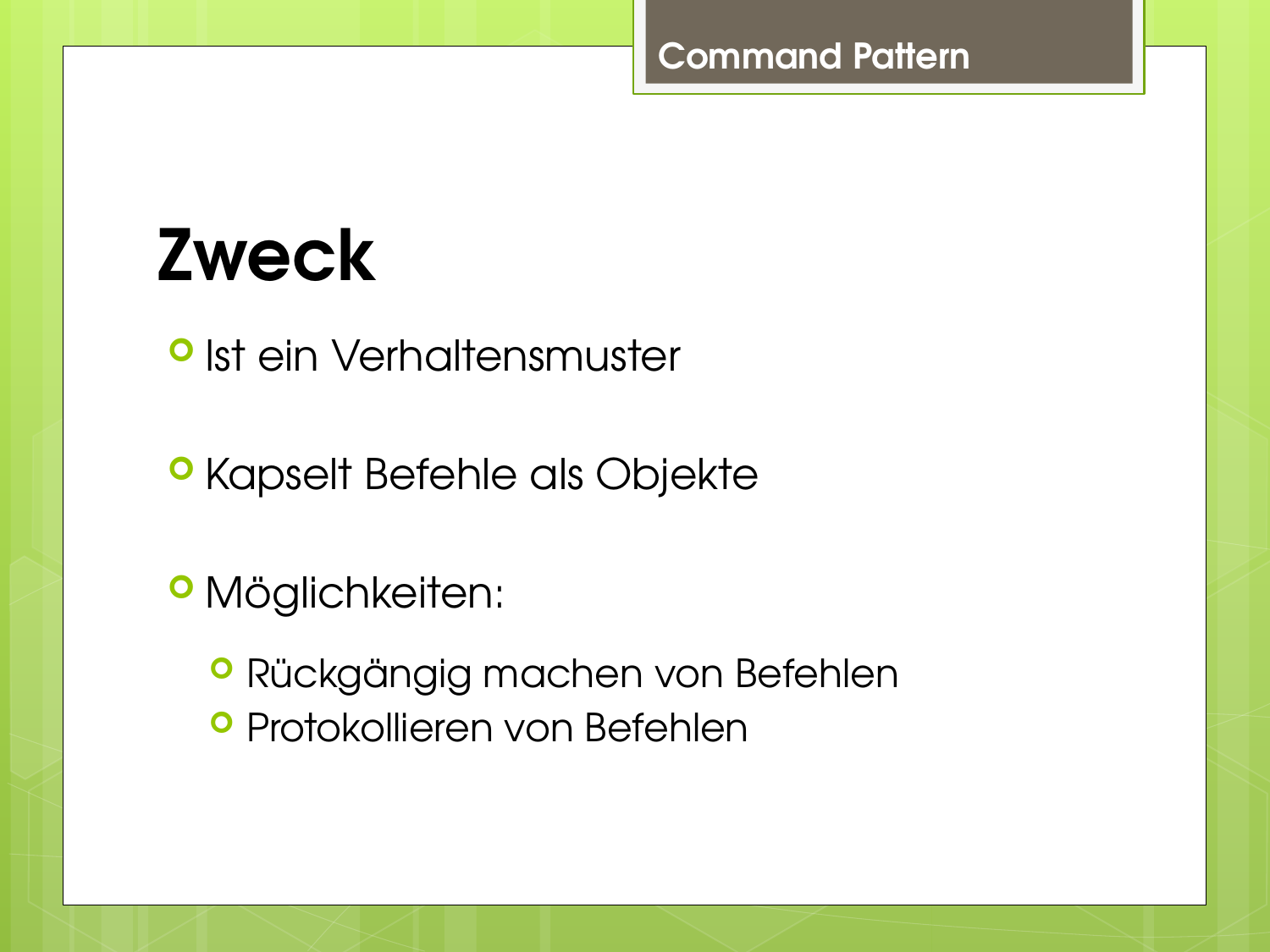

Command Pattern
# Zweck
Ist ein Verhaltensmuster

Kapselt Befehle als Objekte

Möglichkeiten:

Rückgängig machen von Befehlen
Protokollieren von Befehlen